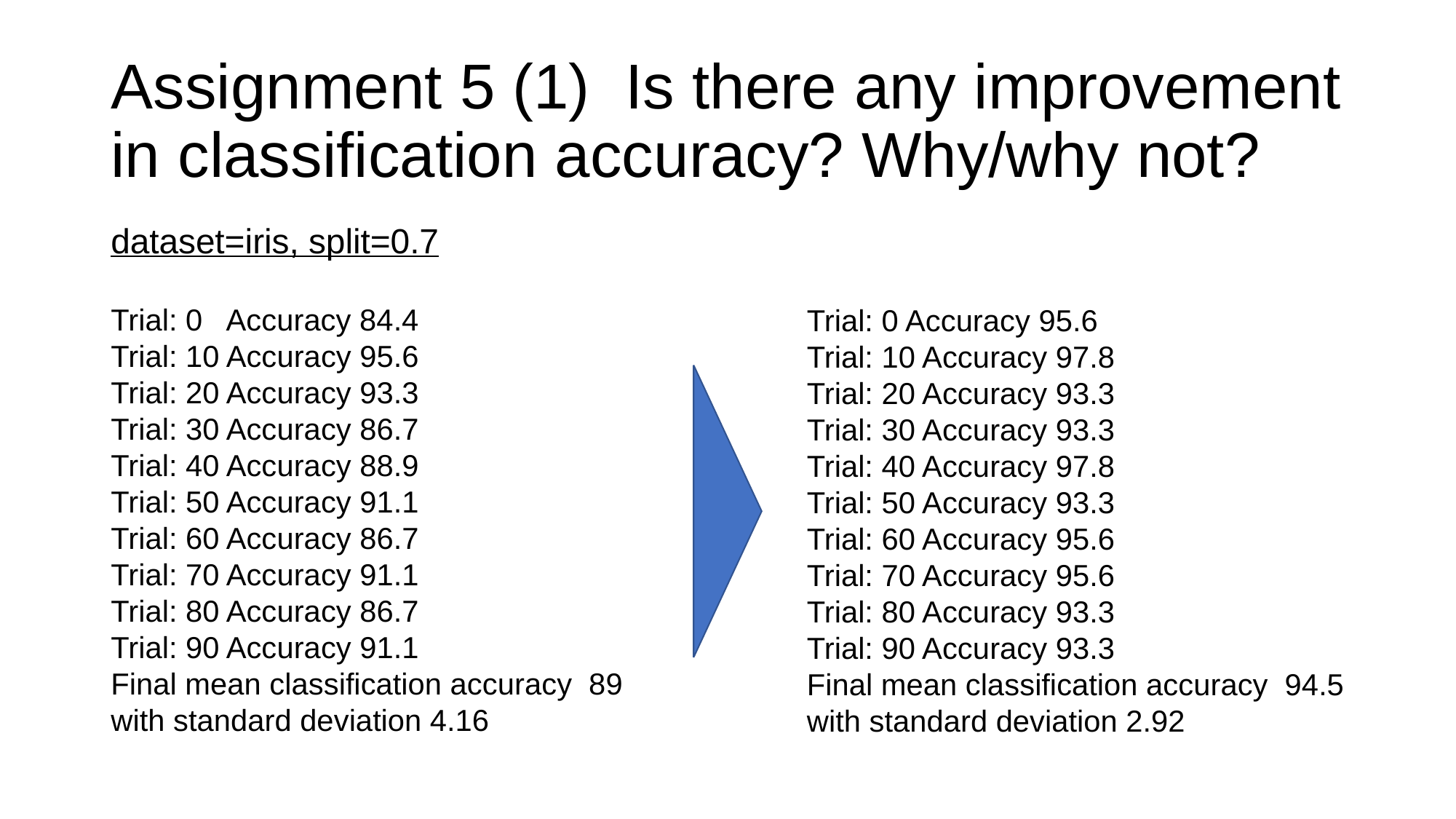

# Assignment 5 (1)  Is there any improvement in classification accuracy? Why/why not?
dataset=iris, split=0.7

Trial: 0   Accuracy 84.4
Trial: 10 Accuracy 95.6
Trial: 20 Accuracy 93.3
Trial: 30 Accuracy 86.7
Trial: 40 Accuracy 88.9
Trial: 50 Accuracy 91.1
Trial: 60 Accuracy 86.7
Trial: 70 Accuracy 91.1
Trial: 80 Accuracy 86.7
Trial: 90 Accuracy 91.1
Final mean classification accuracy  89 with standard deviation 4.16
Trial: 0 Accuracy 95.6
Trial: 10 Accuracy 97.8
Trial: 20 Accuracy 93.3
Trial: 30 Accuracy 93.3
Trial: 40 Accuracy 97.8
Trial: 50 Accuracy 93.3
Trial: 60 Accuracy 95.6
Trial: 70 Accuracy 95.6
Trial: 80 Accuracy 93.3
Trial: 90 Accuracy 93.3
Final mean classification accuracy  94.5 with standard deviation 2.92